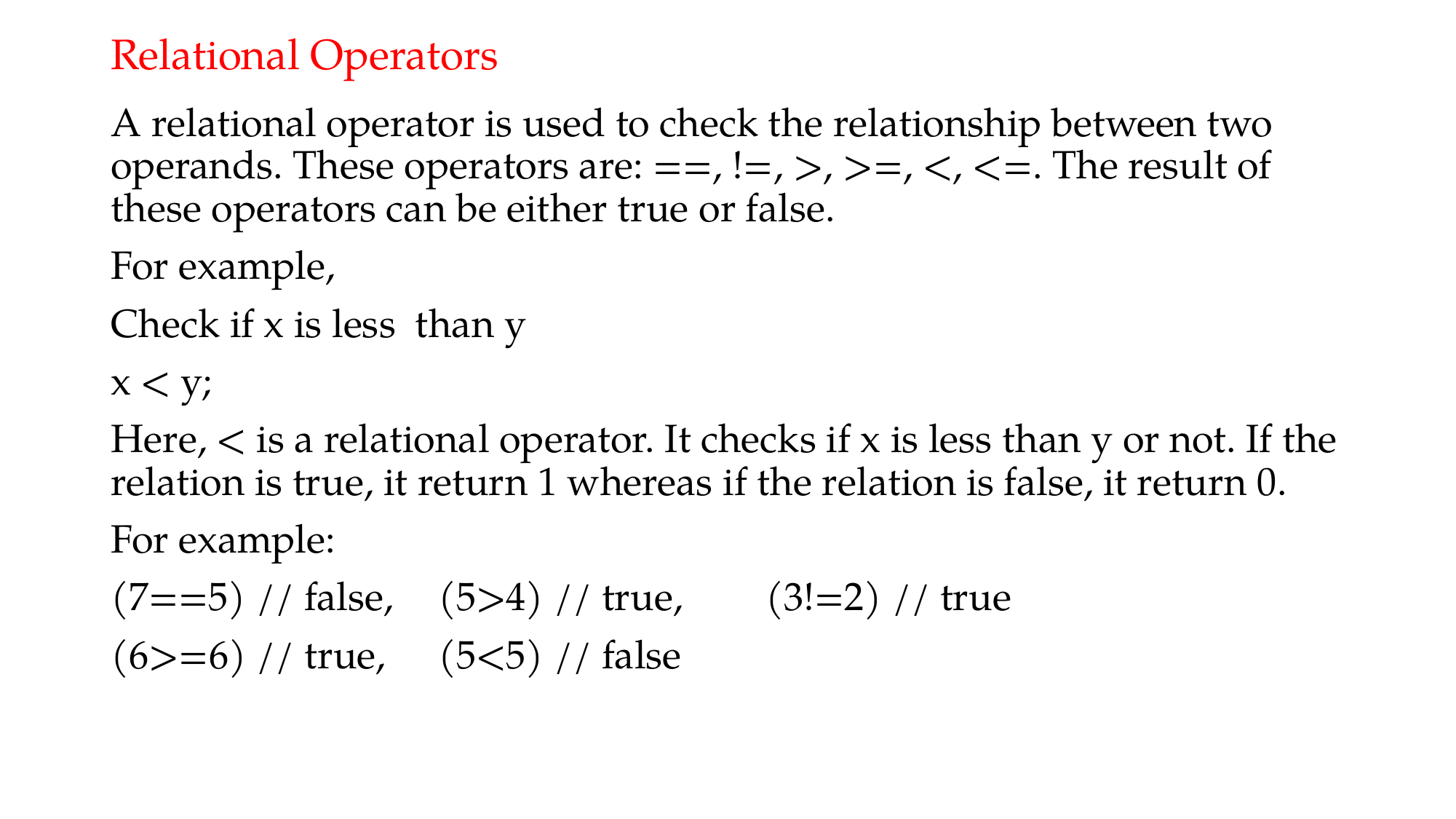

# Relational Operators
A relational operator is used to check the relationship between two operands. These operators are: ==, !=, >, >=, <, <=. The result of these operators can be either true or false.
For example,
Check if x is less  than y
x < y;
Here, < is a relational operator. It checks if x is less than y or not. If the relation is true, it return 1 whereas if the relation is false, it return 0.
For example:
(7==5) // false, 	(5>4) // true,	(3!=2) // true
(6>=6) // true, 	(5<5) // false